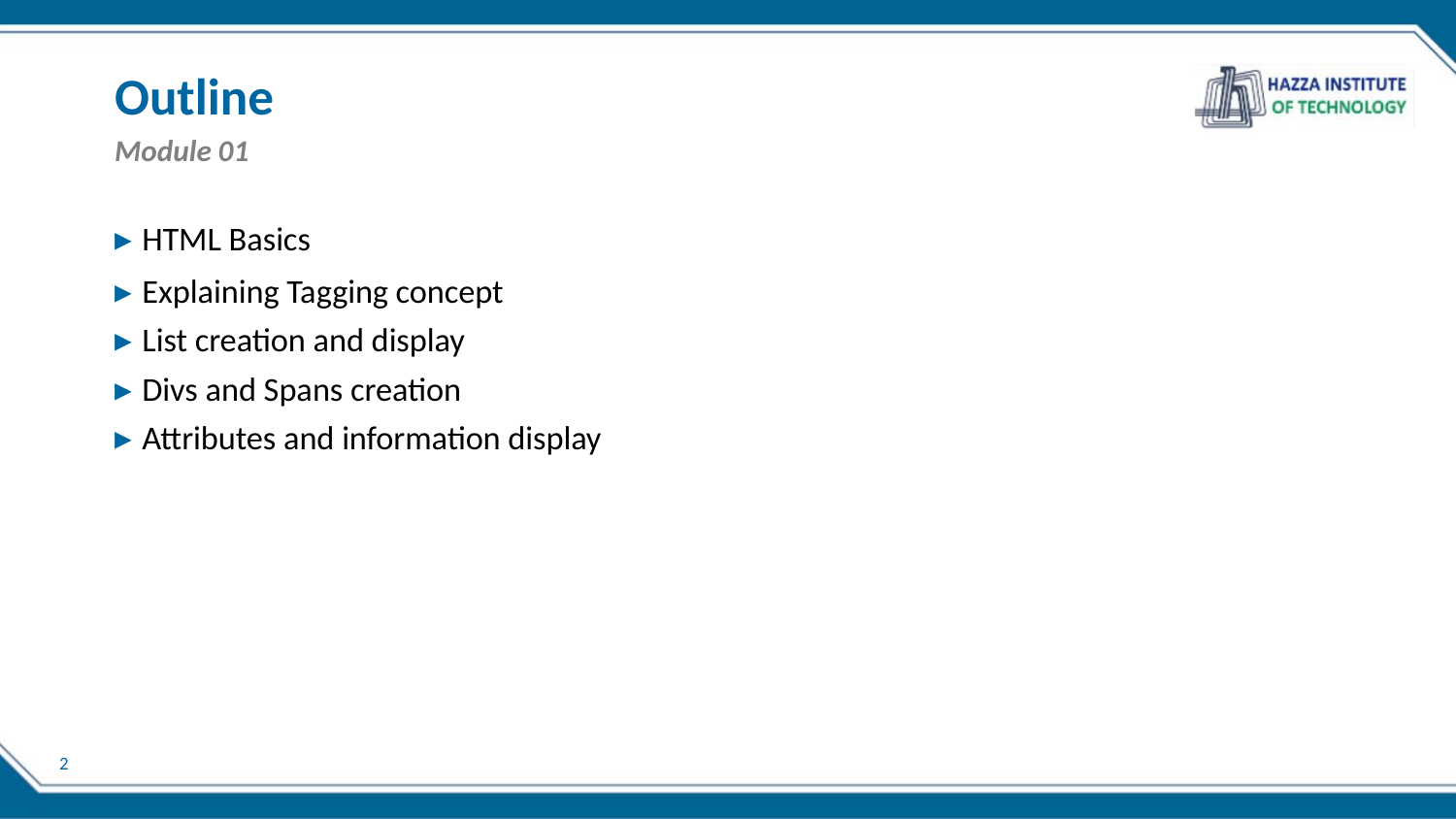

Outline
Module 01
▸ HTML Basics
▸ Explaining Tagging concept
▸ List creation and display
▸ Divs and Spans creation
▸ Attributes and information display
2